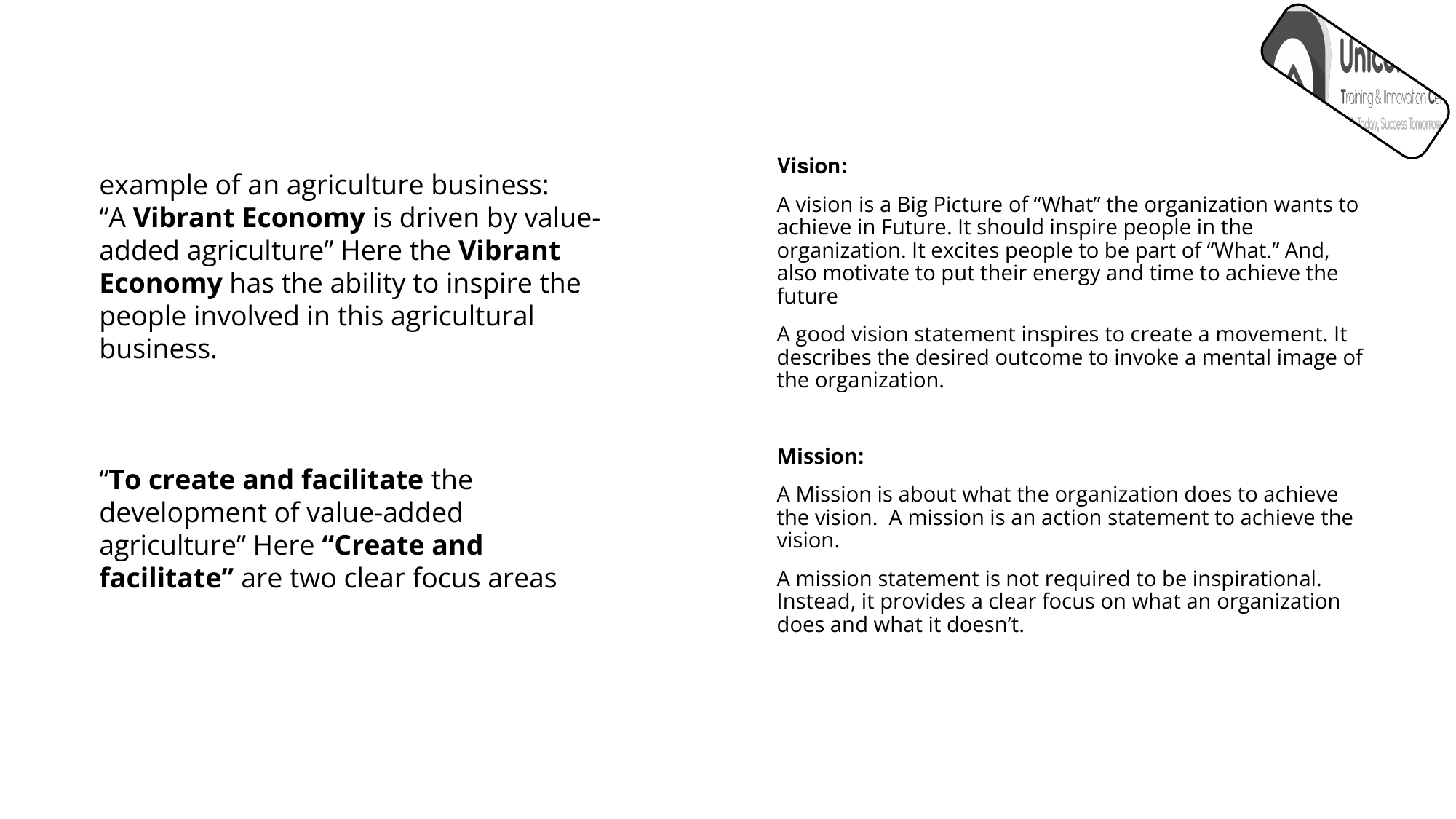

Vision:
A vision is a Big Picture of “What” the organization wants to achieve in Future. It should inspire people in the organization. It excites people to be part of “What.” And, also motivate to put their energy and time to achieve the future
A good vision statement inspires to create a movement. It describes the desired outcome to invoke a mental image of the organization.

Mission:
A Mission is about what the organization does to achieve the vision.  A mission is an action statement to achieve the vision.
A mission statement is not required to be inspirational. Instead, it provides a clear focus on what an organization does and what it doesn’t.

example of an agriculture business:
“A Vibrant Economy is driven by value-added agriculture” Here the Vibrant Economy has the ability to inspire the people involved in this agricultural business.
“To create and facilitate the development of value-added agriculture” Here “Create and facilitate” are two clear focus areas